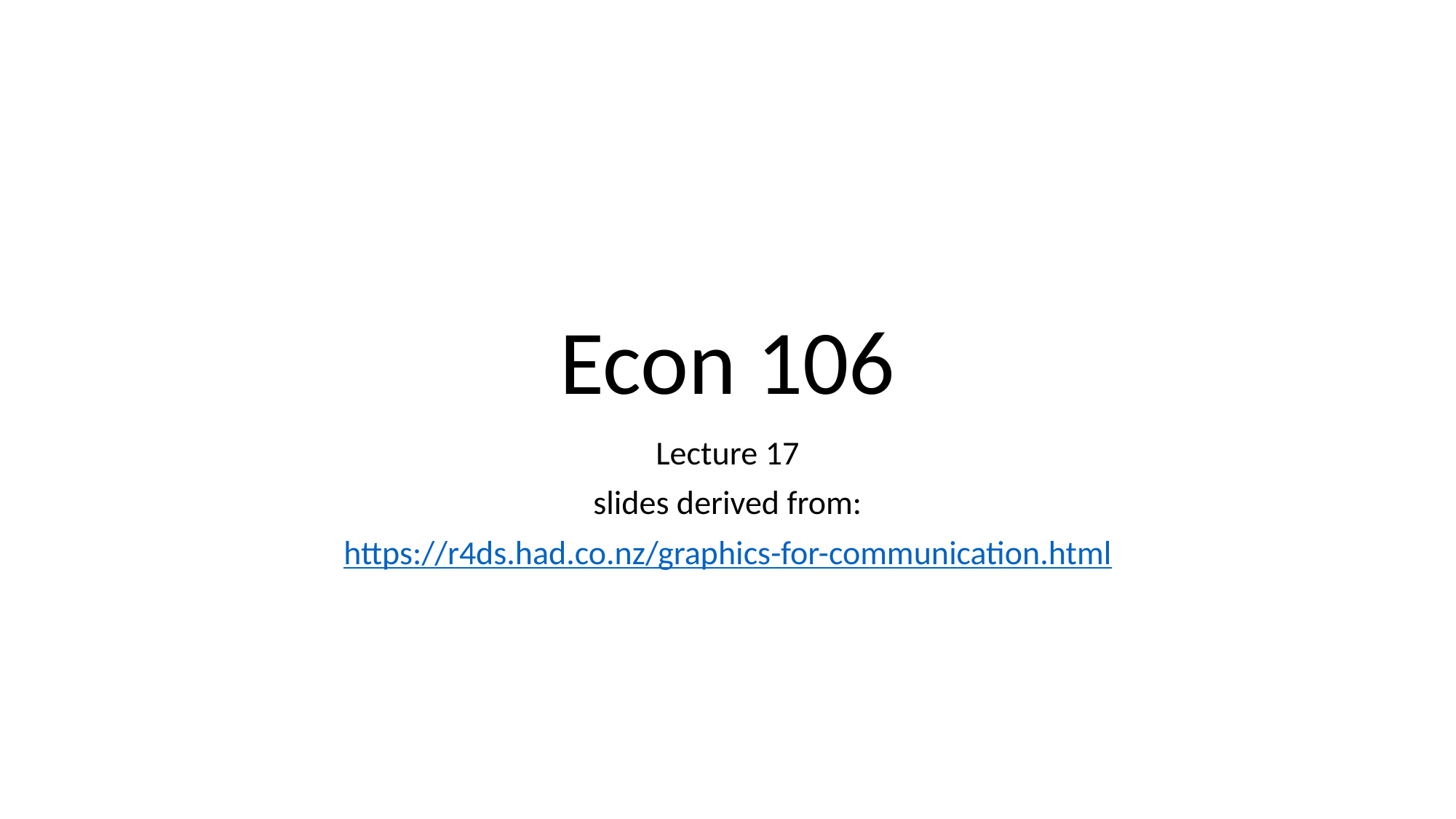

# Econ 106
Lecture 17
slides derived from:
https://r4ds.had.co.nz/graphics-for-communication.html